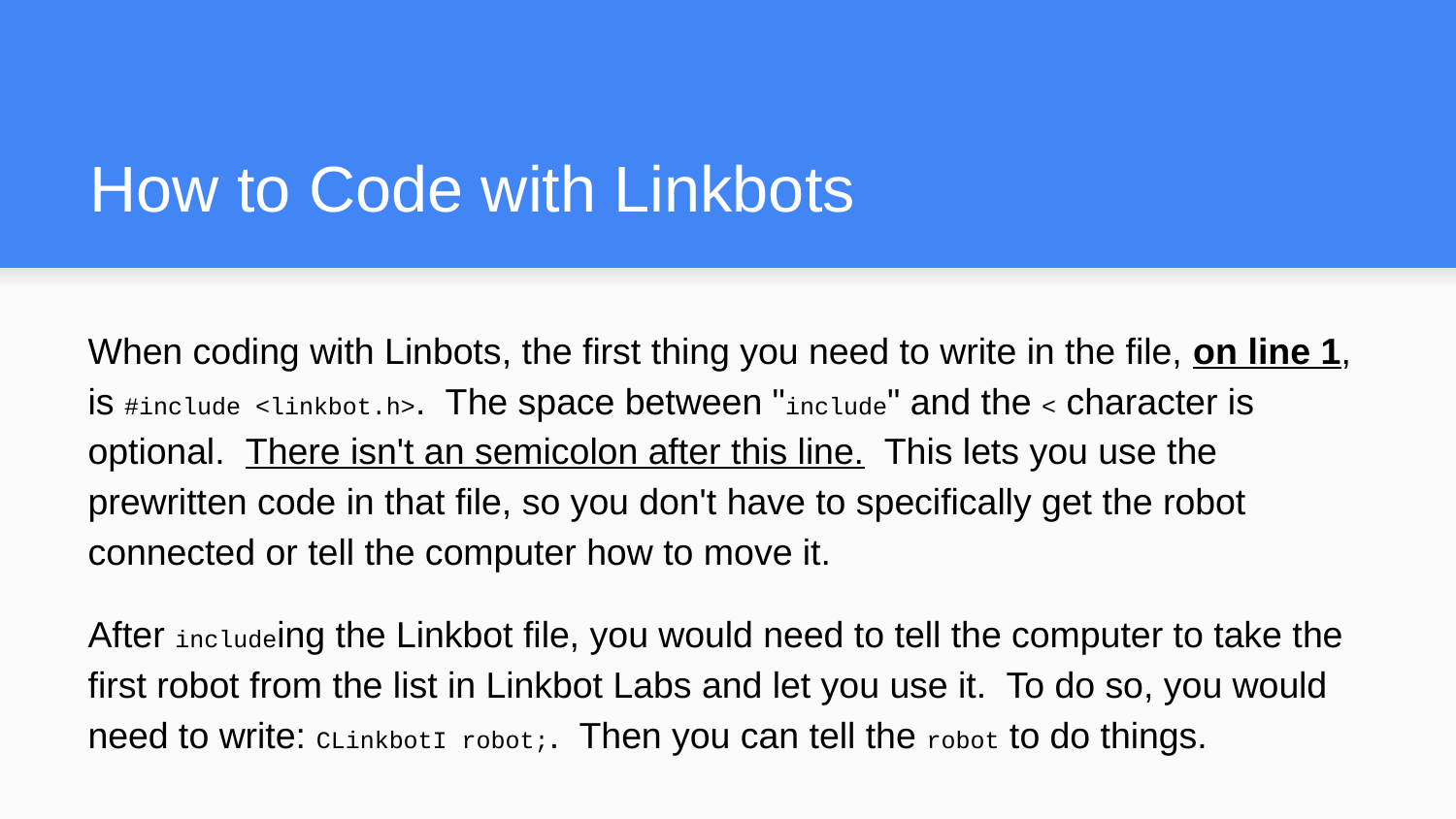

# How to Code with Linkbots
When coding with Linbots, the first thing you need to write in the file, on line 1, is #include <linkbot.h>.  The space between "include" and the < character is optional.  There isn't an semicolon after this line.  This lets you use the prewritten code in that file, so you don't have to specifically get the robot connected or tell the computer how to move it.
After includeing the Linkbot file, you would need to tell the computer to take the first robot from the list in Linkbot Labs and let you use it.  To do so, you would need to write: CLinkbotI robot;.  Then you can tell the robot to do things.